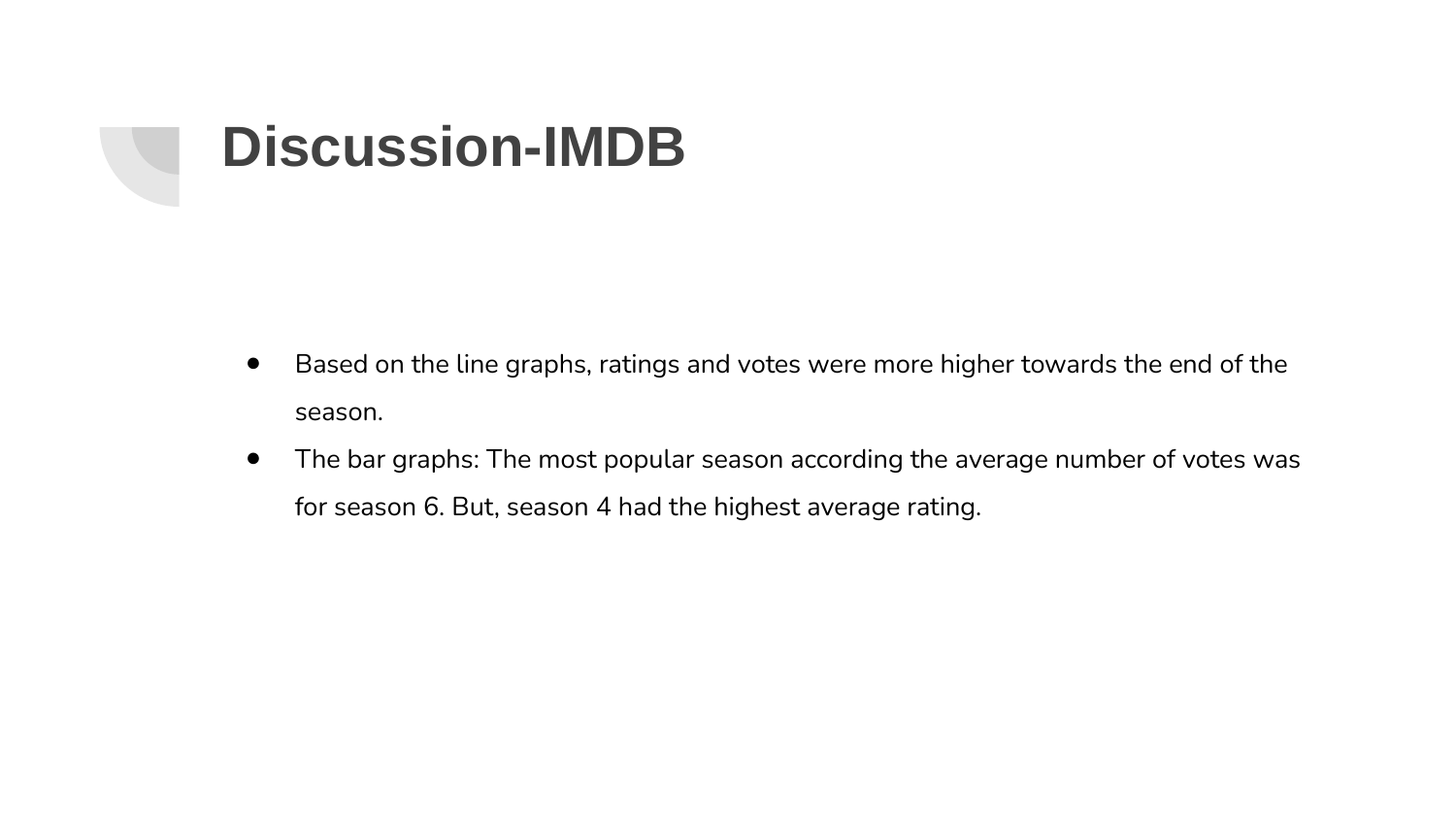

# Discussion-IMDB
Based on the line graphs, ratings and votes were more higher towards the end of the season.
The bar graphs: The most popular season according the average number of votes was for season 6. But, season 4 had the highest average rating.